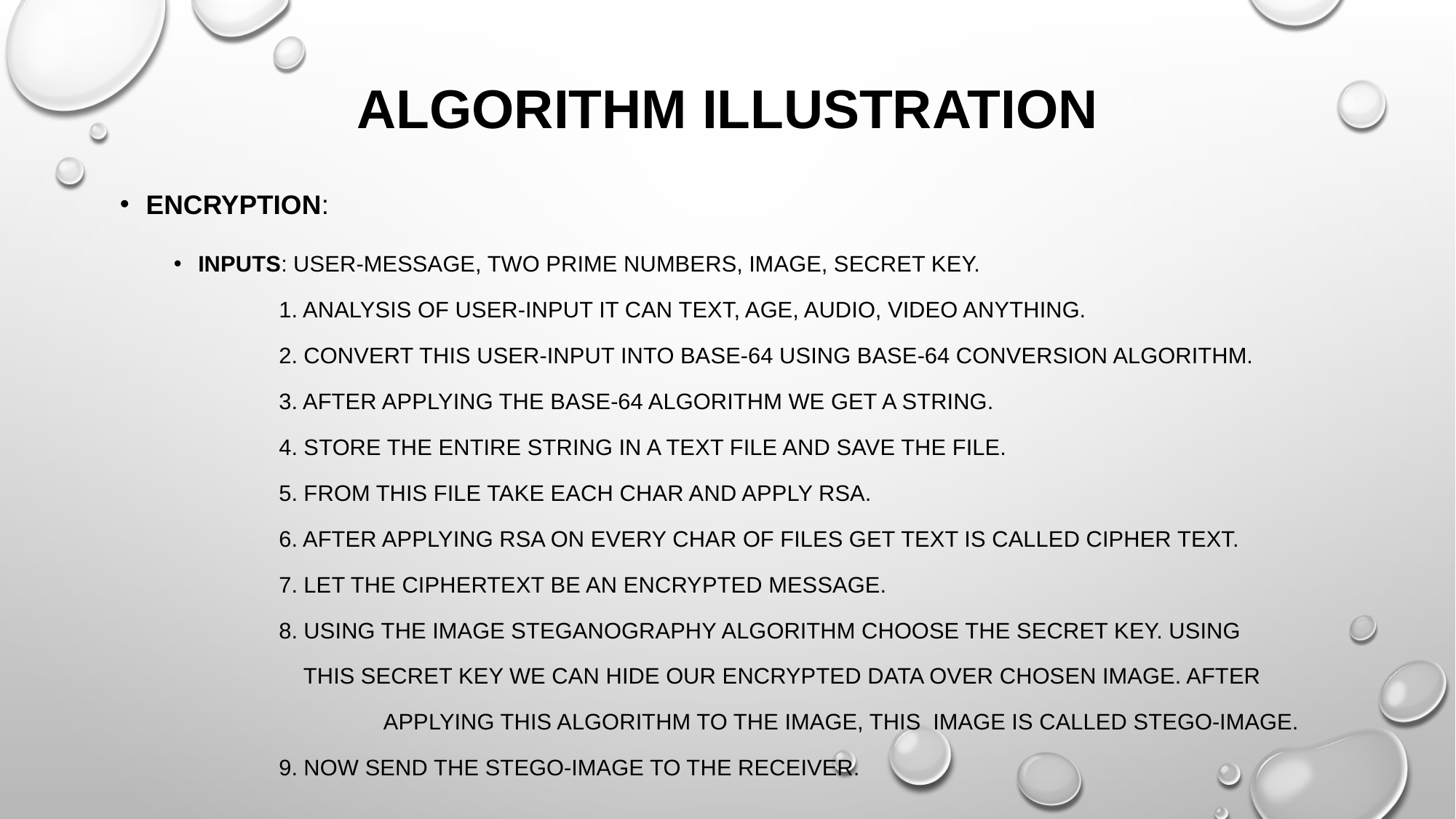

# ALGORITHM ILLUSTRATION

ENCRYPTION:
INPUTS: USER-MESSAGE, TWO PRIME NUMBERS, IMAGE, SECRET KEY.
	1. ANALYSIS OF USER-INPUT IT CAN TEXT, AGE, AUDIO, VIDEO ANYTHING.
	2. CONVERT THIS USER-INPUT INTO BASE-64 USING BASE-64 CONVERSION ALGORITHM.
	3. AFTER APPLYING THE BASE-64 ALGORITHM WE GET A STRING.
	4. STORE THE ENTIRE STRING IN A TEXT FILE AND SAVE THE FILE.
	5. FROM THIS FILE TAKE EACH CHAR AND APPLY RSA.
	6. AFTER APPLYING RSA ON EVERY CHAR OF FILES GET TEXT IS CALLED CIPHER TEXT.
	7. LET THE CIPHERTEXT BE AN ENCRYPTED MESSAGE.
	8. USING THE IMAGE STEGANOGRAPHY ALGORITHM CHOOSE THE SECRET KEY. USING 	   	   	    THIS SECRET KEY WE CAN HIDE OUR ENCRYPTED DATA OVER CHOSEN IMAGE. AFTER 	  	    	    APPLYING THIS ALGORITHM TO THE IMAGE, THIS  IMAGE IS CALLED STEGO-IMAGE.
	9. NOW SEND THE STEGO-IMAGE TO THE RECEIVER.